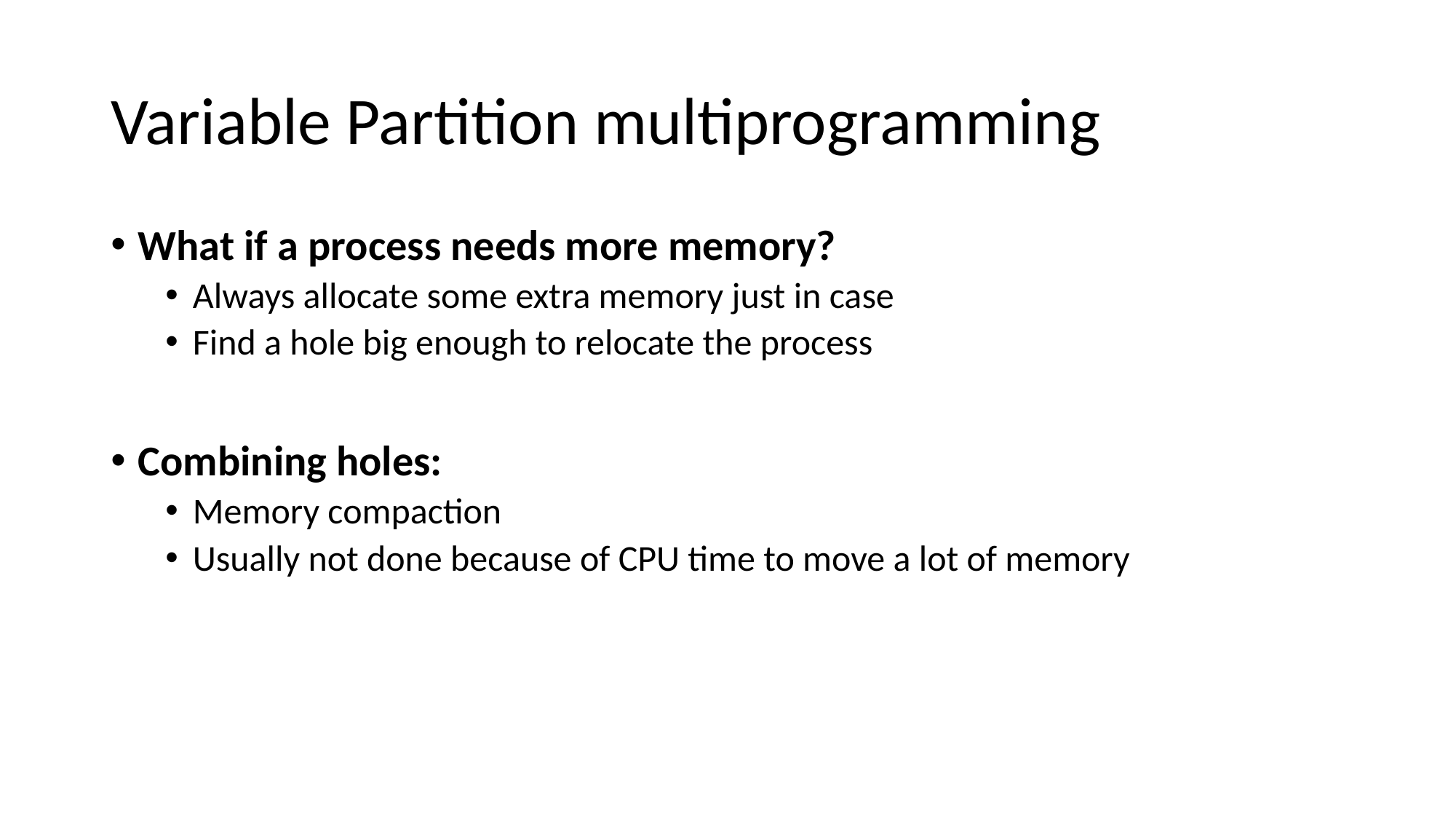

# Variable Partition multiprogramming
What if a process needs more memory?
Always allocate some extra memory just in case
Find a hole big enough to relocate the process

Combining holes:
Memory compaction
Usually not done because of CPU time to move a lot of memory